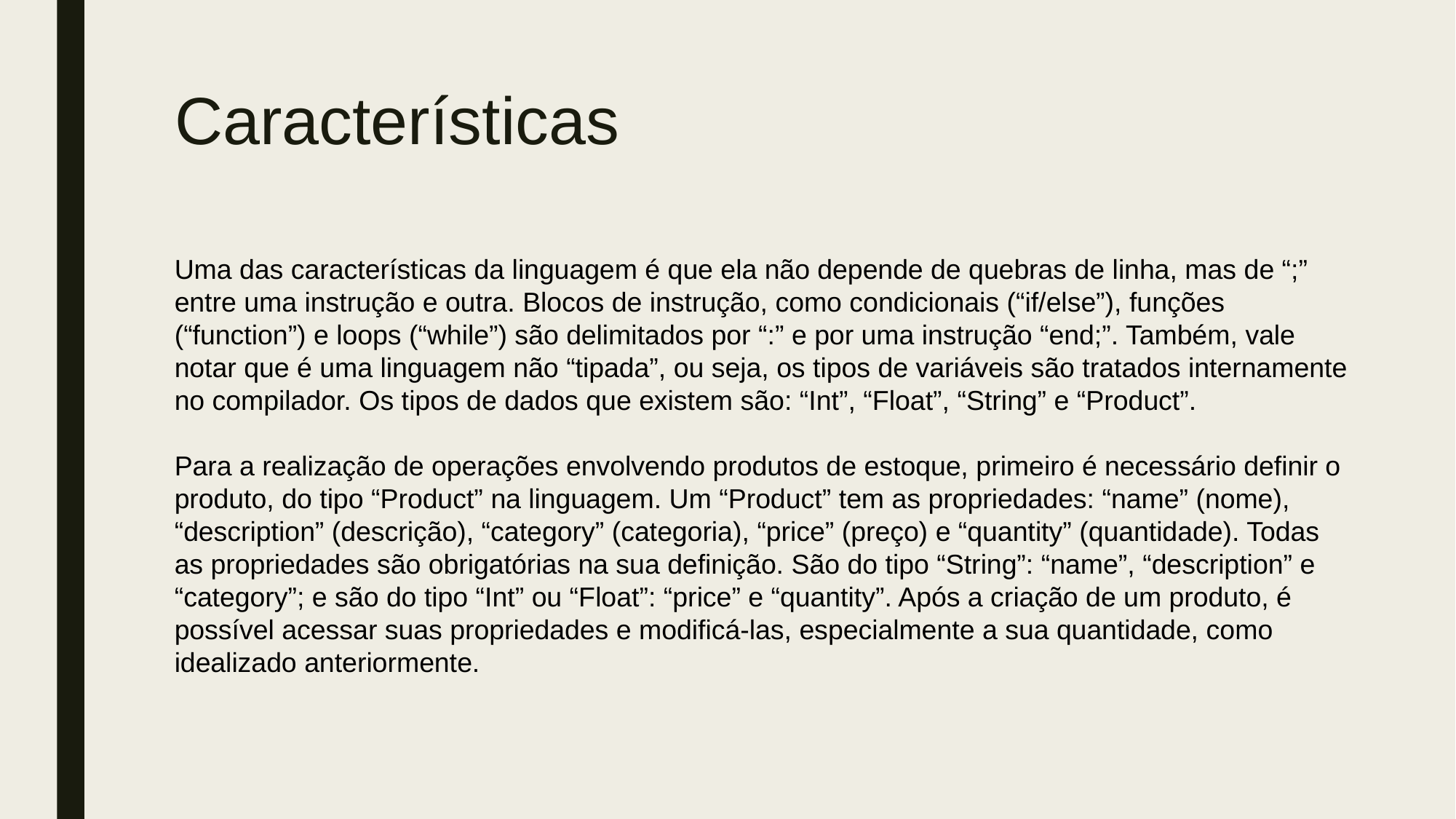

# Características
Uma das características da linguagem é que ela não depende de quebras de linha, mas de “;” entre uma instrução e outra. Blocos de instrução, como condicionais (“if/else”), funções (“function”) e loops (“while”) são delimitados por “:” e por uma instrução “end;”. Também, vale notar que é uma linguagem não “tipada”, ou seja, os tipos de variáveis são tratados internamente no compilador. Os tipos de dados que existem são: “Int”, “Float”, “String” e “Product”.

Para a realização de operações envolvendo produtos de estoque, primeiro é necessário definir o produto, do tipo “Product” na linguagem. Um “Product” tem as propriedades: “name” (nome), “description” (descrição), “category” (categoria), “price” (preço) e “quantity” (quantidade). Todas as propriedades são obrigatórias na sua definição. São do tipo “String”: “name”, “description” e “category”; e são do tipo “Int” ou “Float”: “price” e “quantity”. Após a criação de um produto, é possível acessar suas propriedades e modificá-las, especialmente a sua quantidade, como idealizado anteriormente.